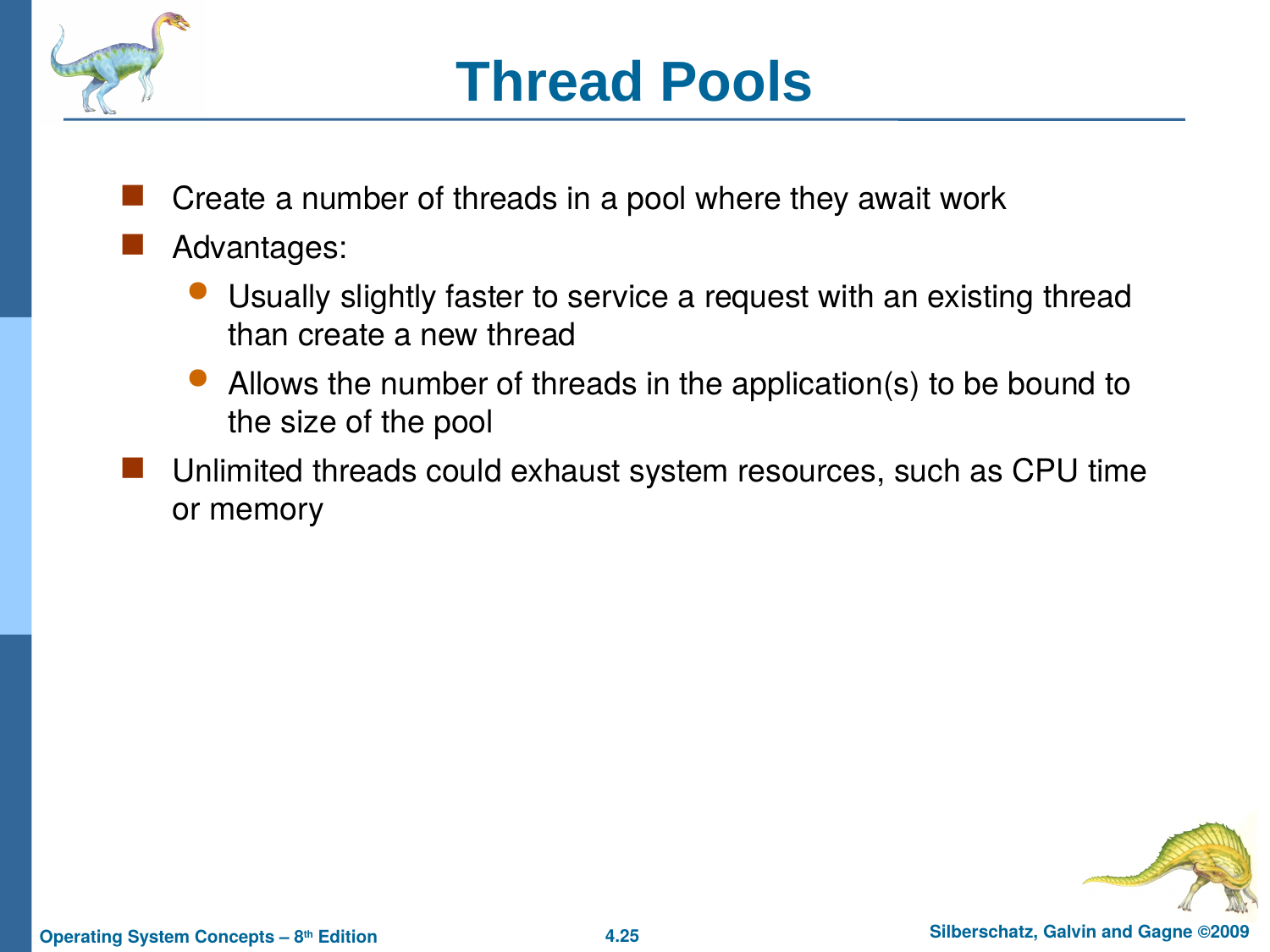

# Thread Pools
Create a number of threads in a pool where they await work
Advantages:
Usually slightly faster to service a request with an existing thread than create a new thread
Allows the number of threads in the application(s) to be bound to the size of the pool
Unlimited threads could exhaust system resources, such as CPU time or memory